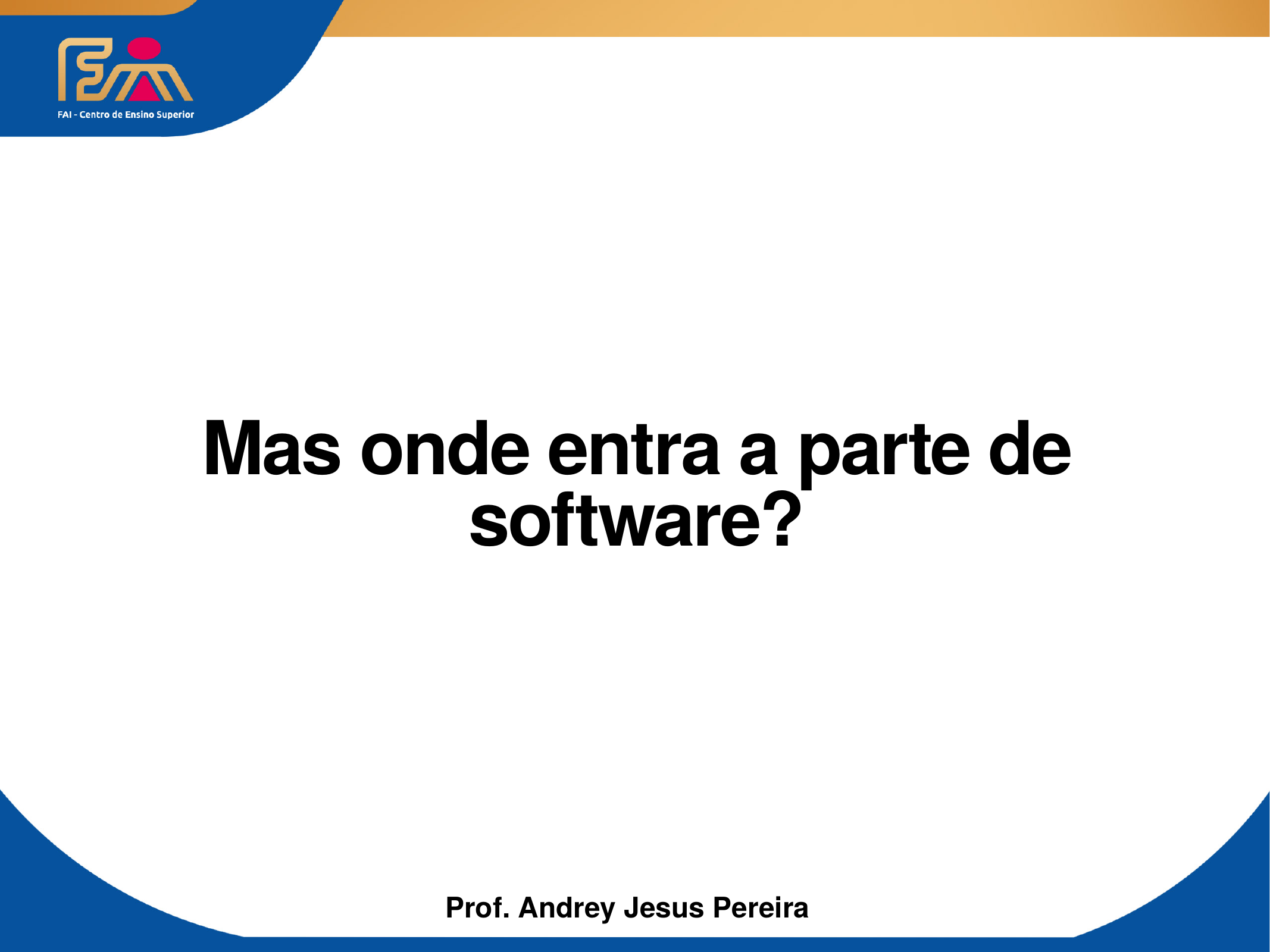

# Mas onde entra a parte de software?
Prof. Andrey Jesus Pereira